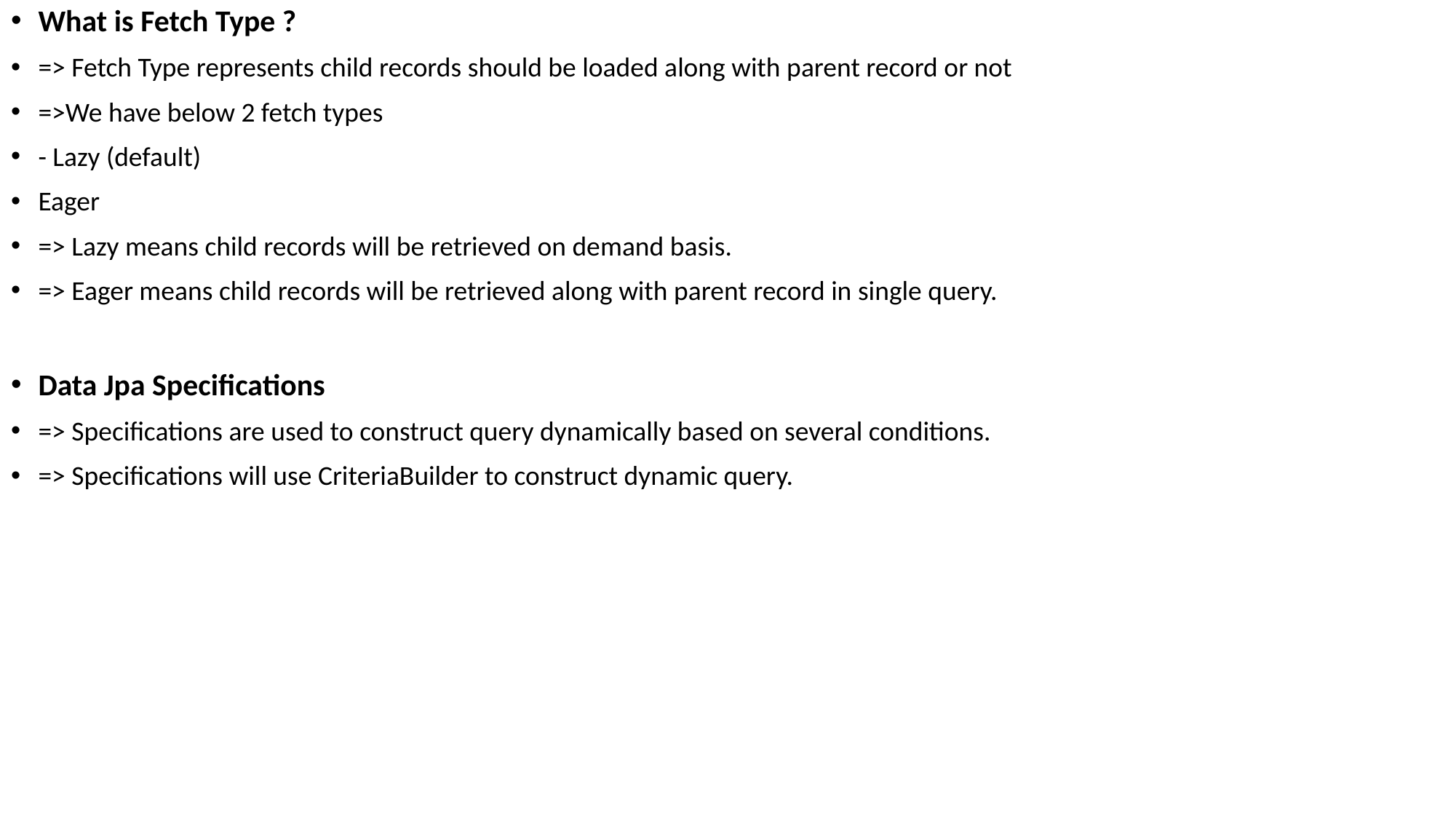

What is Fetch Type ?
=> Fetch Type represents child records should be loaded along with parent record or not
=>We have below 2 fetch types
- Lazy (default)
Eager
=> Lazy means child records will be retrieved on demand basis.
=> Eager means child records will be retrieved along with parent record in single query.

Data Jpa Specifications
=> Specifications are used to construct query dynamically based on several conditions.
=> Specifications will use CriteriaBuilder to construct dynamic query.